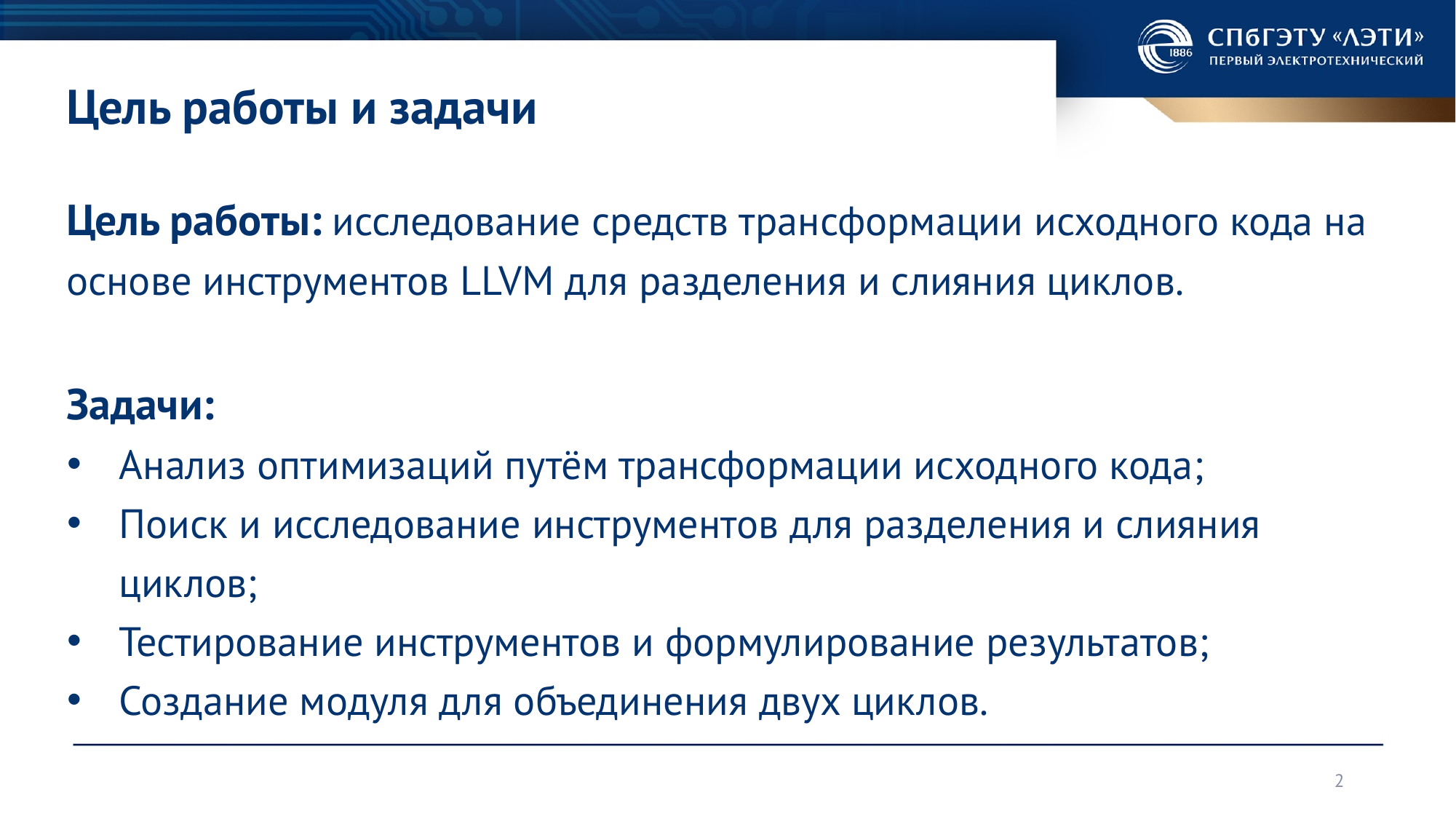

# Цель работы и задачи
Цель работы: исследование средств трансформации исходного кода на основе инструментов LLVM для разделения и слияния циклов.

Задачи:
Анализ оптимизаций путём трансформации исходного кода;
Поиск и исследование инструментов для разделения и слияния циклов;
Тестирование инструментов и формулирование результатов;
Создание модуля для объединения двух циклов.
2